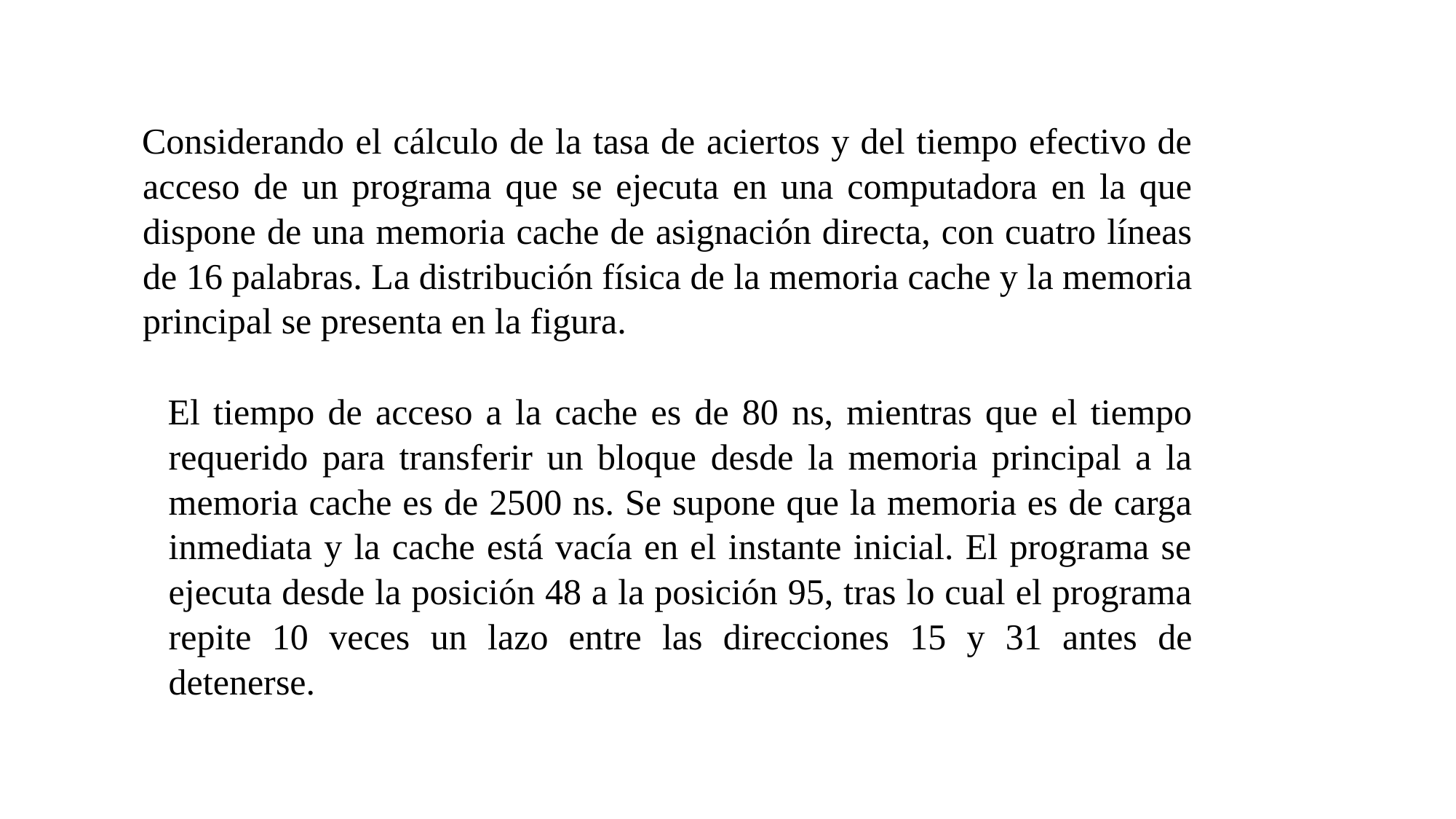

Considerando el cálculo de la tasa de aciertos y del tiempo efectivo de acceso de un programa que se ejecuta en una computadora en la que dispone de una memoria cache de asignación directa, con cuatro líneas de 16 palabras. La distribución física de la memoria cache y la memoria principal se presenta en la figura.

El tiempo de acceso a la cache es de 80 ns, mientras que el tiempo requerido para transferir un bloque desde la memoria principal a la memoria cache es de 2500 ns. Se supone que la memoria es de carga inmediata y la cache está vacía en el instante inicial. El programa se ejecuta desde la posición 48 a la posición 95, tras lo cual el programa repite 10 veces un lazo entre las direcciones 15 y 31 antes de detenerse.